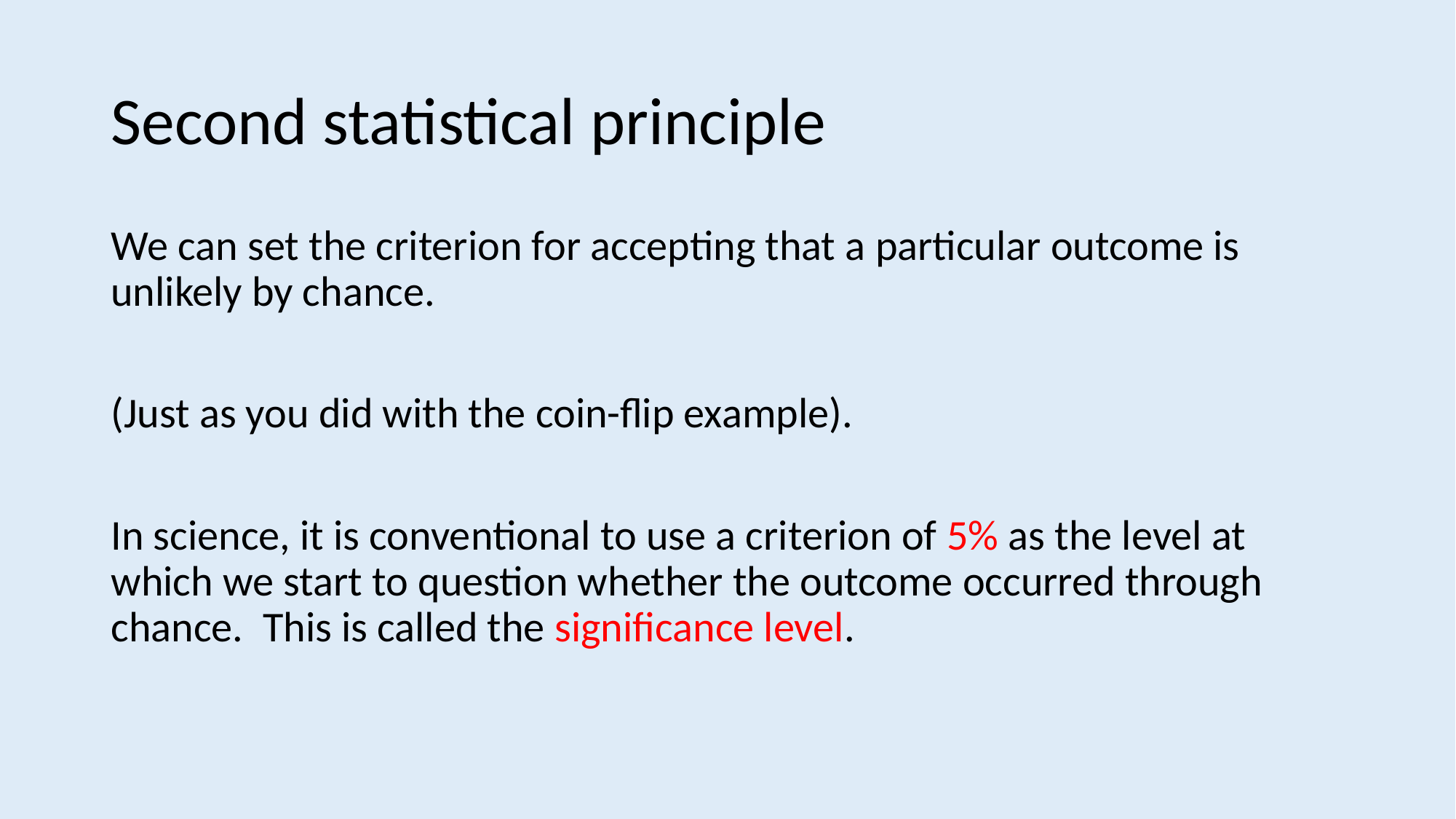

# Second statistical principle
We can set the criterion for accepting that a particular outcome is unlikely by chance.

(Just as you did with the coin-flip example).

In science, it is conventional to use a criterion of 5% as the level at which we start to question whether the outcome occurred through chance.  This is called the significance level.